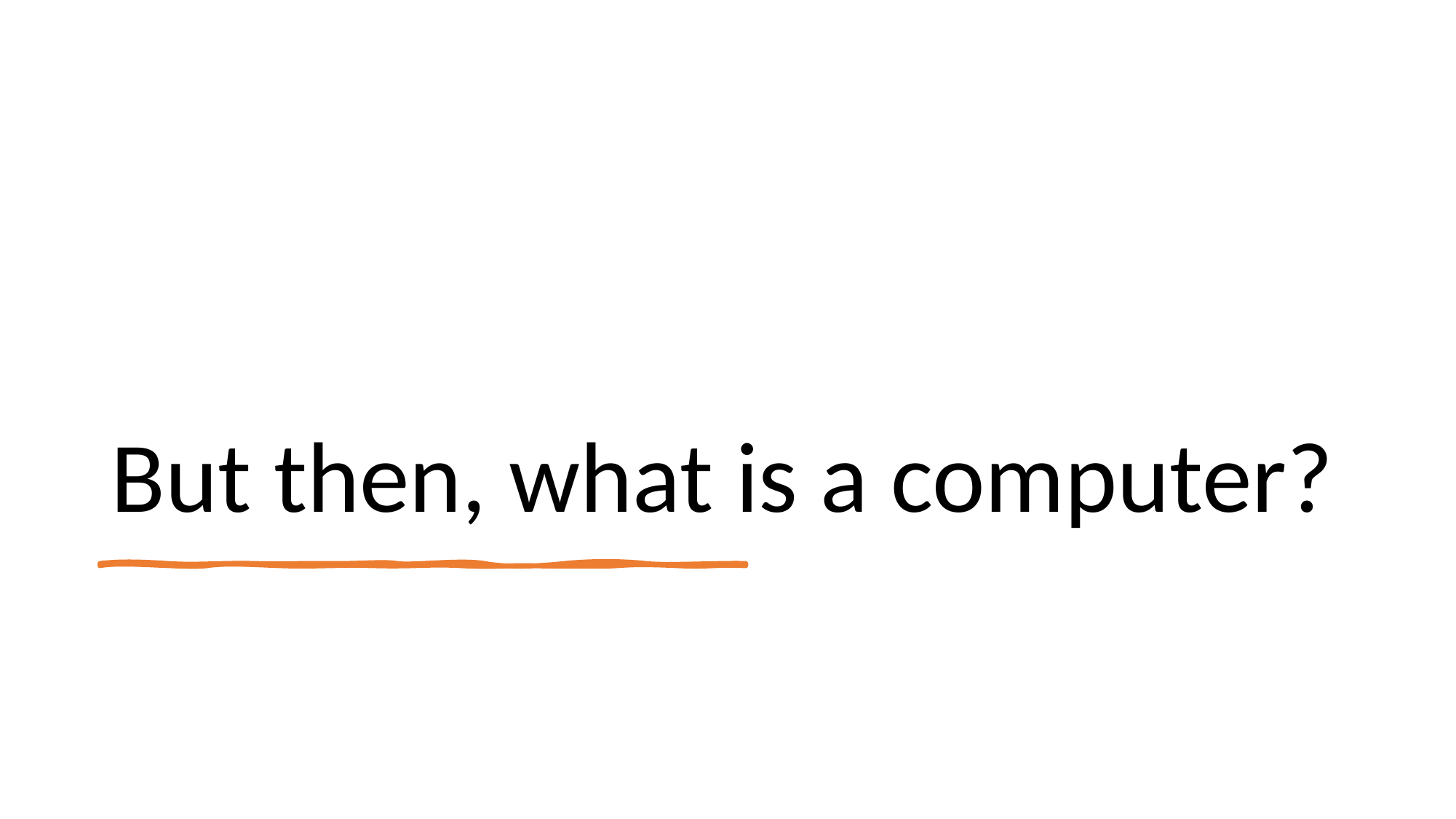

# But then, what is a computer?